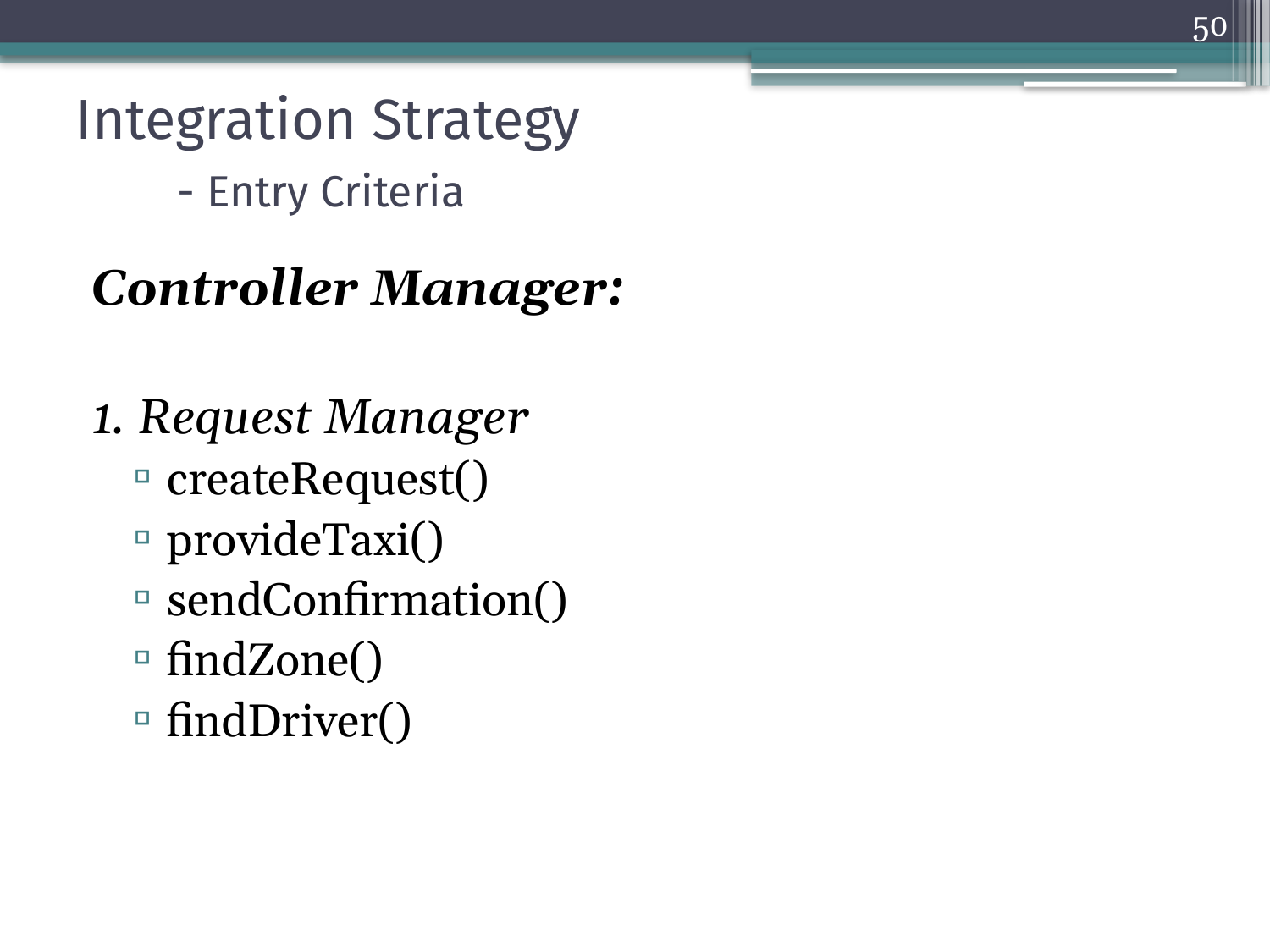

50
# Integration Strategy - Entry Criteria
Controller Manager:

1. Request Manager
createRequest()
provideTaxi()
sendConfirmation()
findZone()
findDriver()